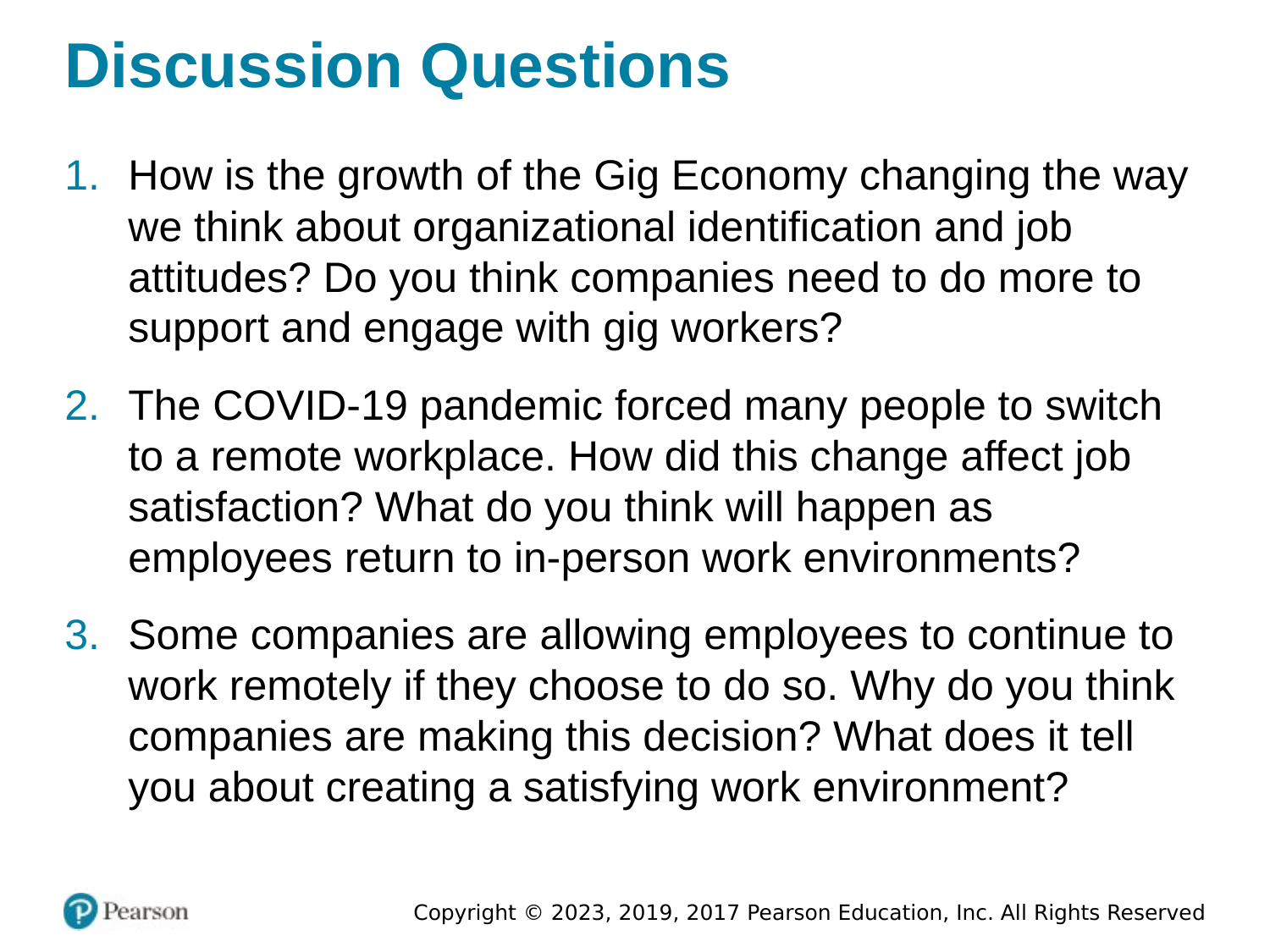

# Discussion Questions
How is the growth of the Gig Economy changing the way we think about organizational identification and job attitudes? Do you think companies need to do more to support and engage with gig workers?
The COVID-19 pandemic forced many people to switch to a remote workplace. How did this change affect job satisfaction? What do you think will happen as employees return to in-person work environments?
Some companies are allowing employees to continue to work remotely if they choose to do so. Why do you think companies are making this decision? What does it tell you about creating a satisfying work environment?